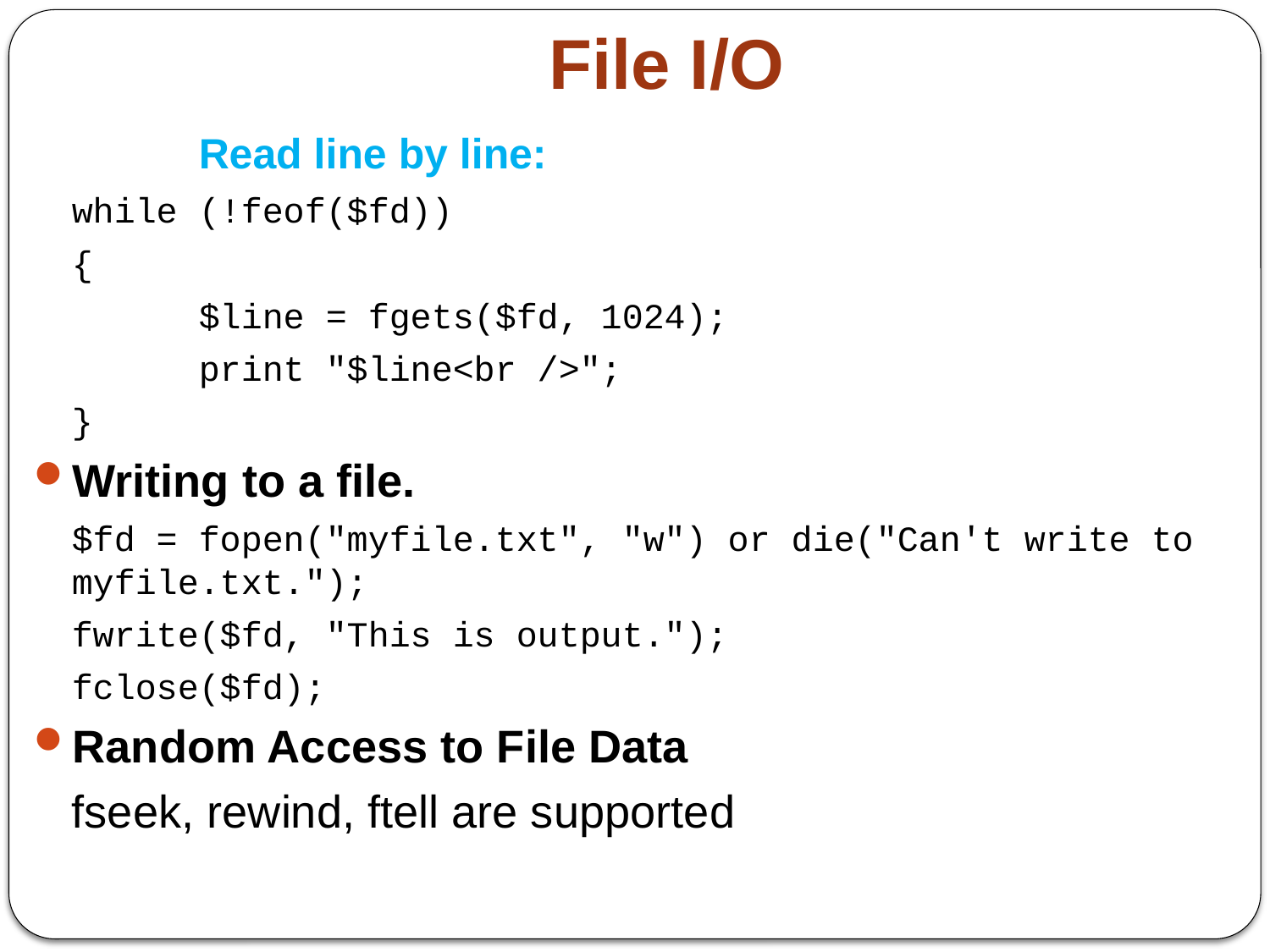

# File I/O
		Read line by line:
	while (!feof($fd))
	{
		$line = fgets($fd, 1024);
		print "$line<br />";
	}
Writing to a file.
	$fd = fopen("myfile.txt", "w") or die("Can't write to myfile.txt.");
	fwrite($fd, "This is output.");
	fclose($fd);
Random Access to File Data
	fseek, rewind, ftell are supported